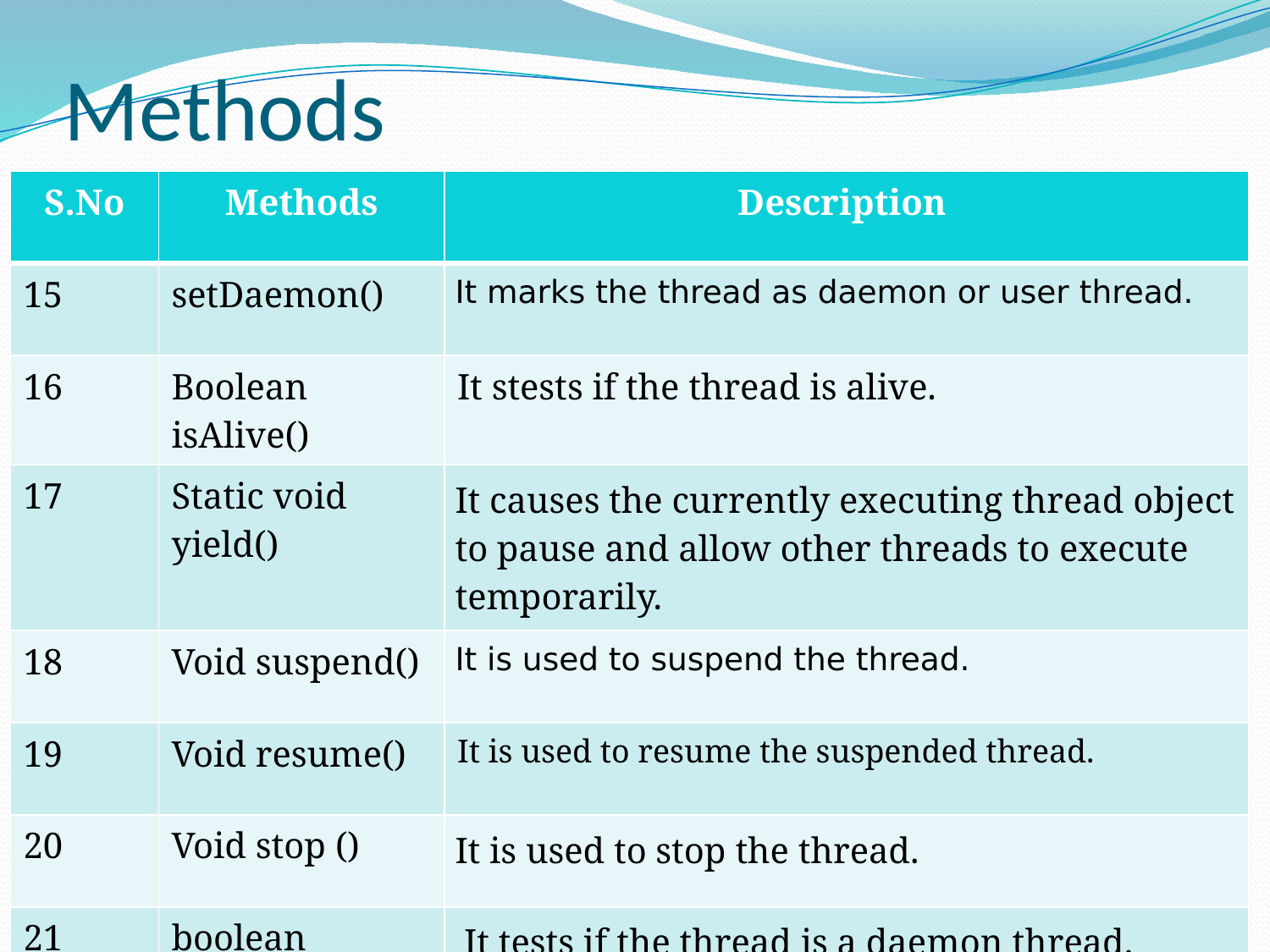

# Methods
| S.No | Methods | Description |
| --- | --- | --- |
| 15 | setDaemon() | It marks the thread as daemon or user thread. |
| 16 | Boolean isAlive() | It stests if the thread is alive. |
| 17 | Static void yield() | It causes the currently executing thread object to pause and allow other threads to execute temporarily. |
| 18 | Void suspend() | It is used to suspend the thread. |
| 19 | Void resume() | It is used to resume the suspended thread. |
| 20 | Void stop () | It is used to stop the thread. |
| 21 | boolean isDaemon() | It tests if the thread is a daemon thread. |